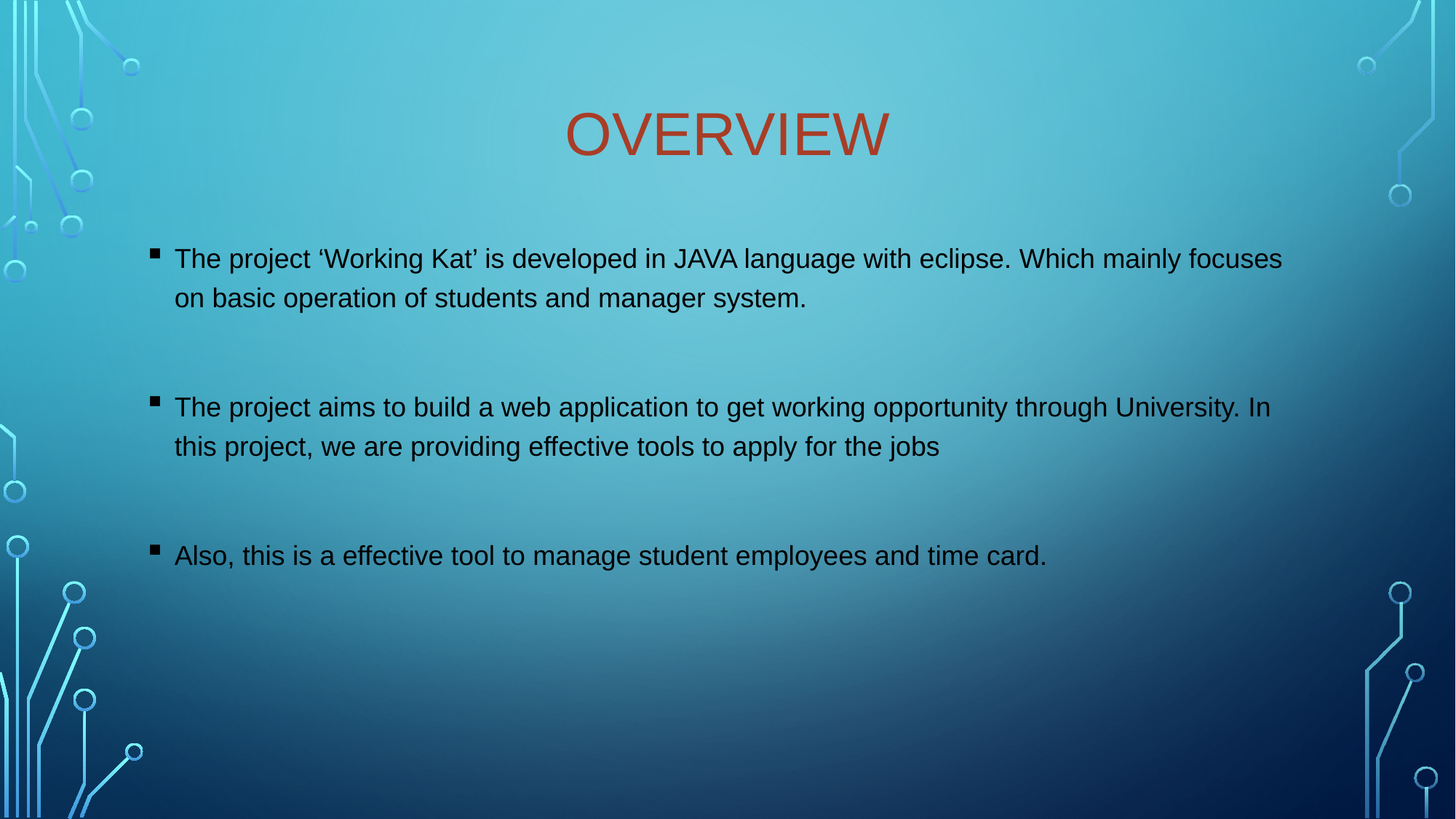

# OVERVIEW
The project ‘Working Kat’ is developed in JAVA language with eclipse. Which mainly focuses on basic operation of students and manager system.

The project aims to build a web application to get working opportunity through University. In this project, we are providing effective tools to apply for the jobs

Also, this is a effective tool to manage student employees and time card.